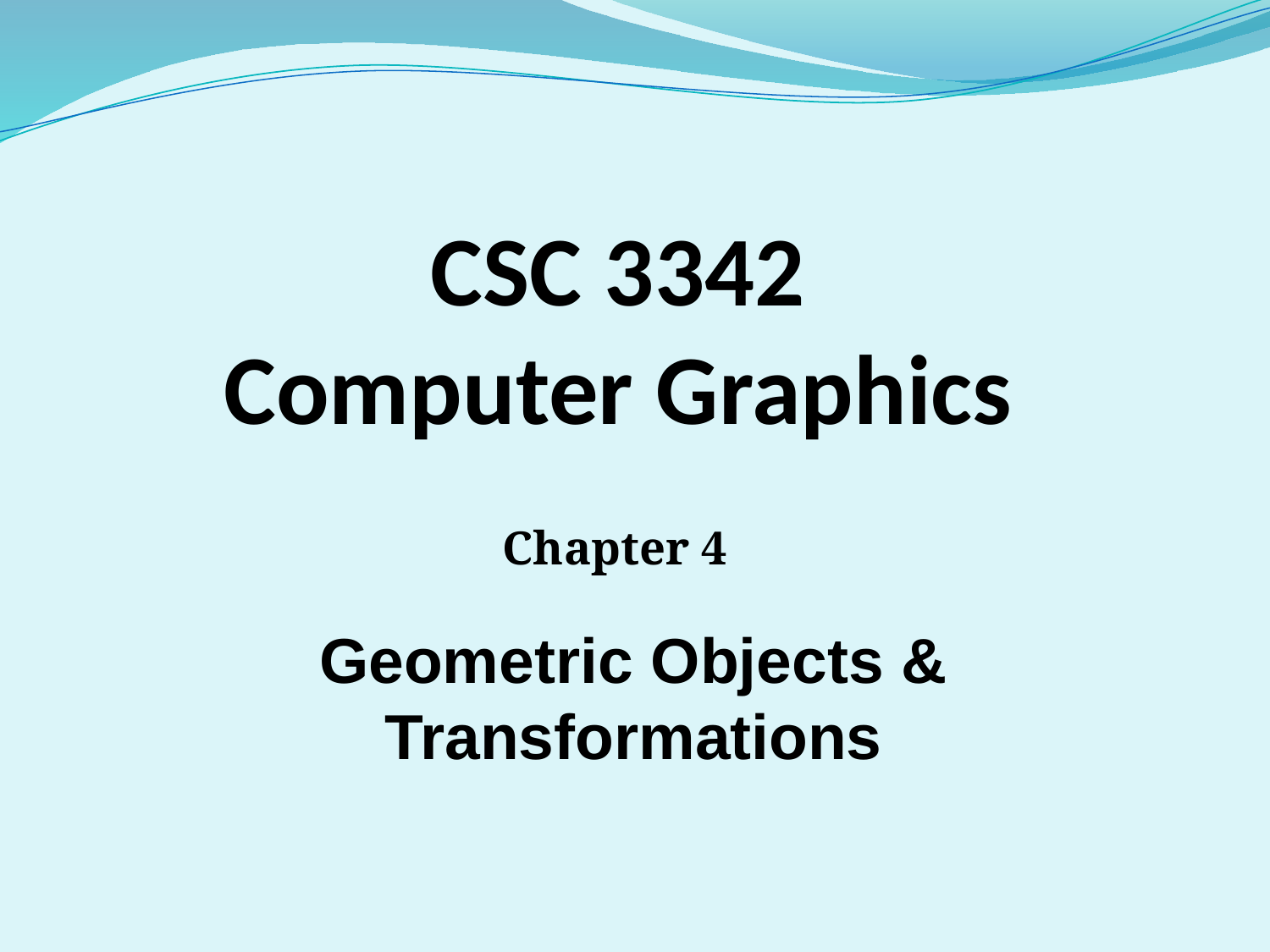

# CSC 3342 Computer Graphics

Chapter 4

Geometric Objects & Transformations